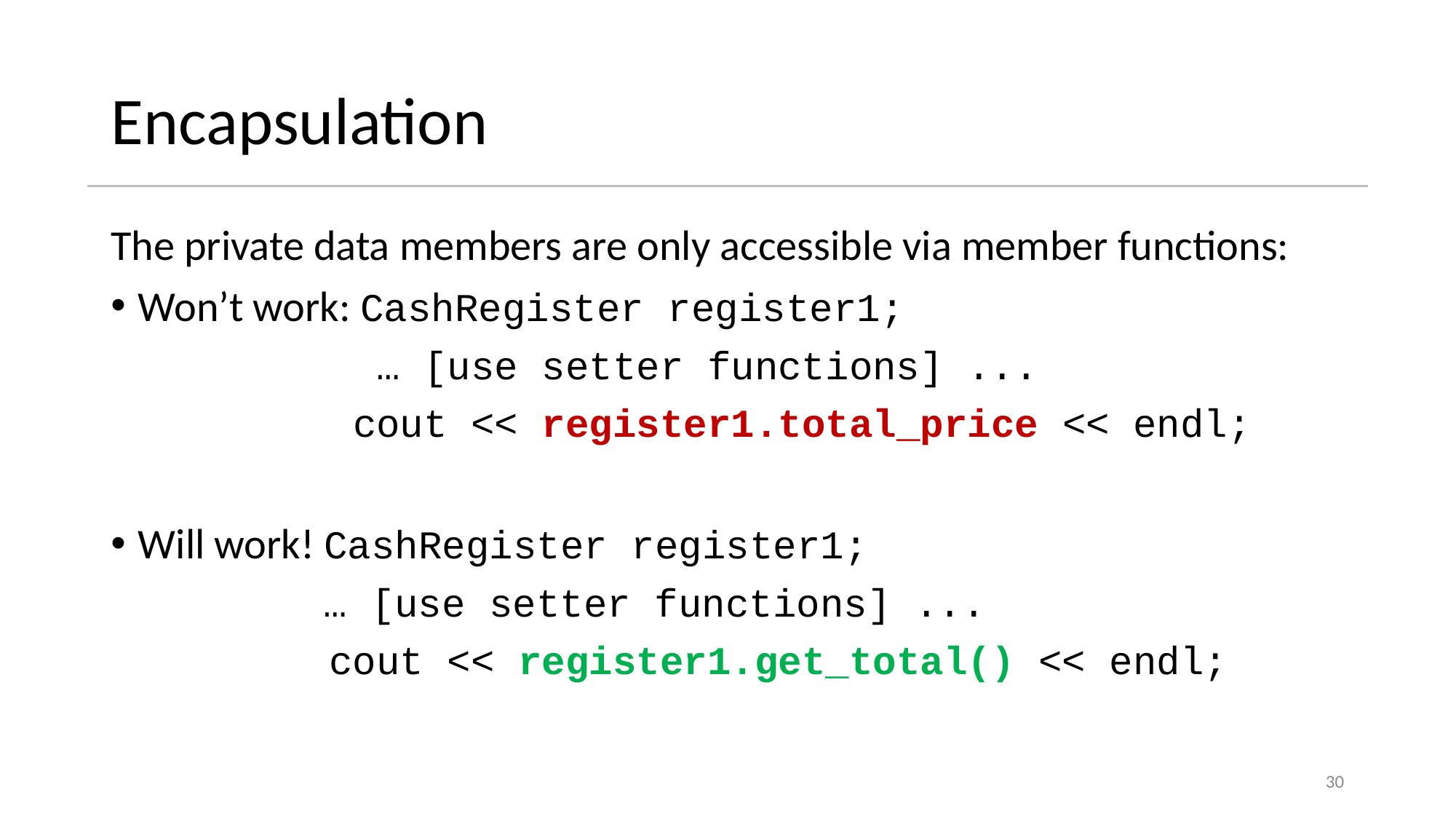

# Encapsulation
The private data members are only accessible via member functions:
Won’t work: CashRegister register1;
		  … [use setter functions] ...
		 cout << register1.total_price << endl;

Will work! CashRegister register1;
         … [use setter functions] ...
		cout << register1.get_total() << endl;

30